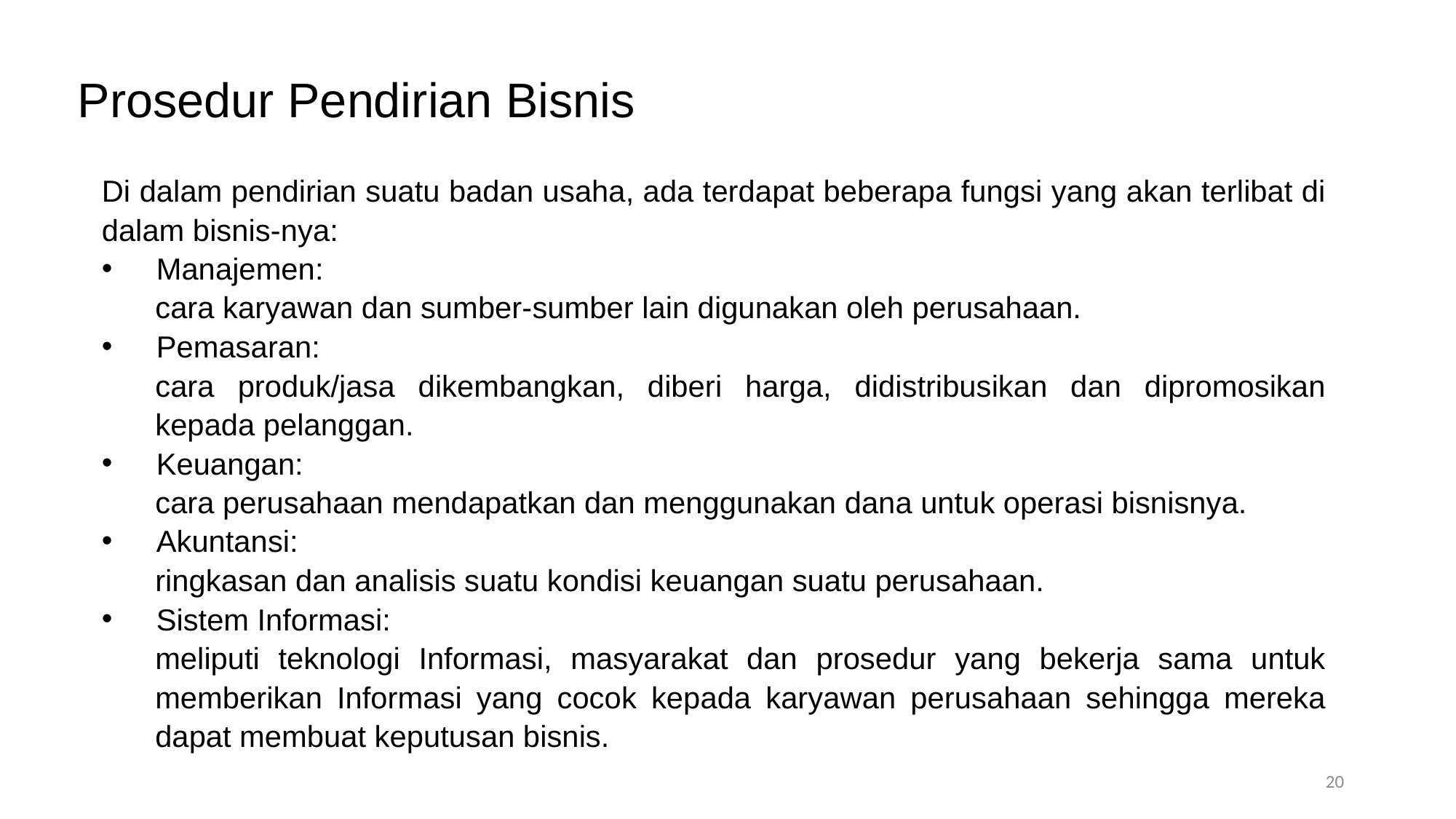

Prosedur Pendirian Bisnis
Di dalam pendirian suatu badan usaha, ada terdapat beberapa fungsi yang akan terlibat di dalam bisnis-nya:
Manajemen:
cara karyawan dan sumber-sumber lain digunakan oleh perusahaan.
Pemasaran:
cara produk/jasa dikembangkan, diberi harga, didistribusikan dan dipromosikan kepada pelanggan.
Keuangan:
cara perusahaan mendapatkan dan menggunakan dana untuk operasi bisnisnya.
Akuntansi:
ringkasan dan analisis suatu kondisi keuangan suatu perusahaan.
Sistem Informasi:
meliputi teknologi Informasi, masyarakat dan prosedur yang bekerja sama untuk memberikan Informasi yang cocok kepada karyawan perusahaan sehingga mereka dapat membuat keputusan bisnis.
20